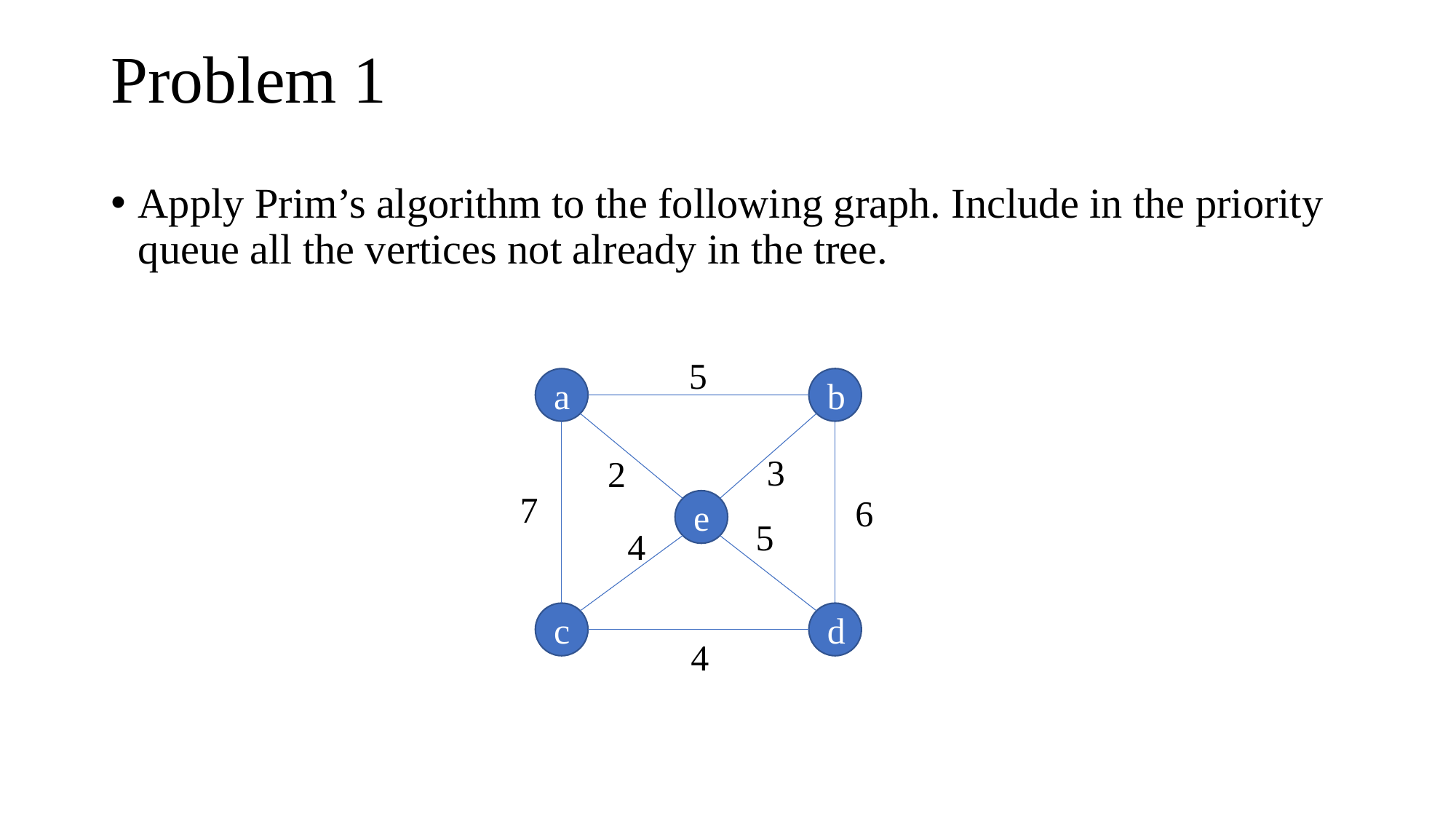

# Problem 1
Apply Prim’s algorithm to the following graph. Include in the priority queue all the vertices not already in the tree.

5
b
a
3
2
7
6
e
5
4
c
d
4